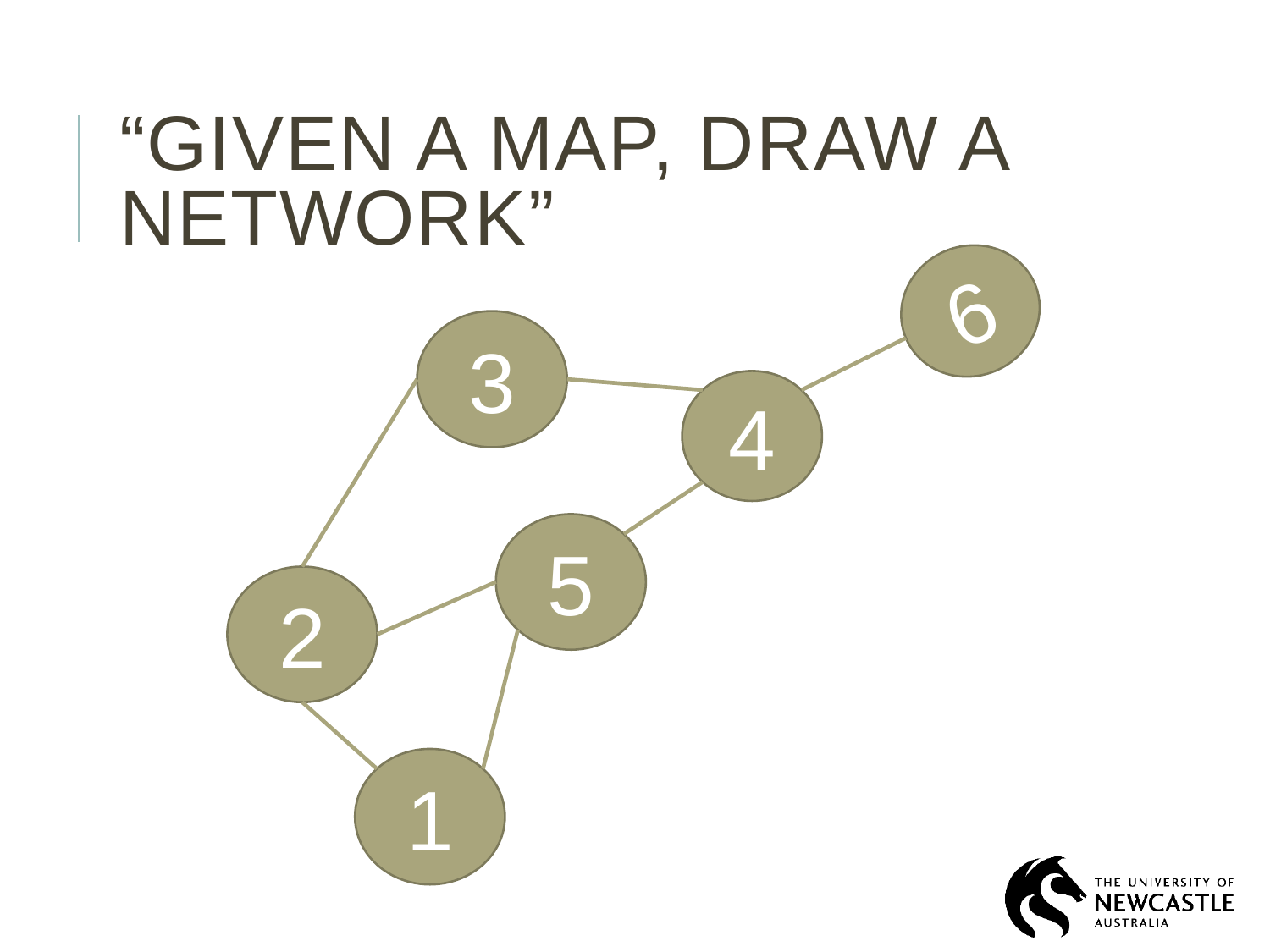

# “given a map, draw a network”
6
3
4
5
2
1
8